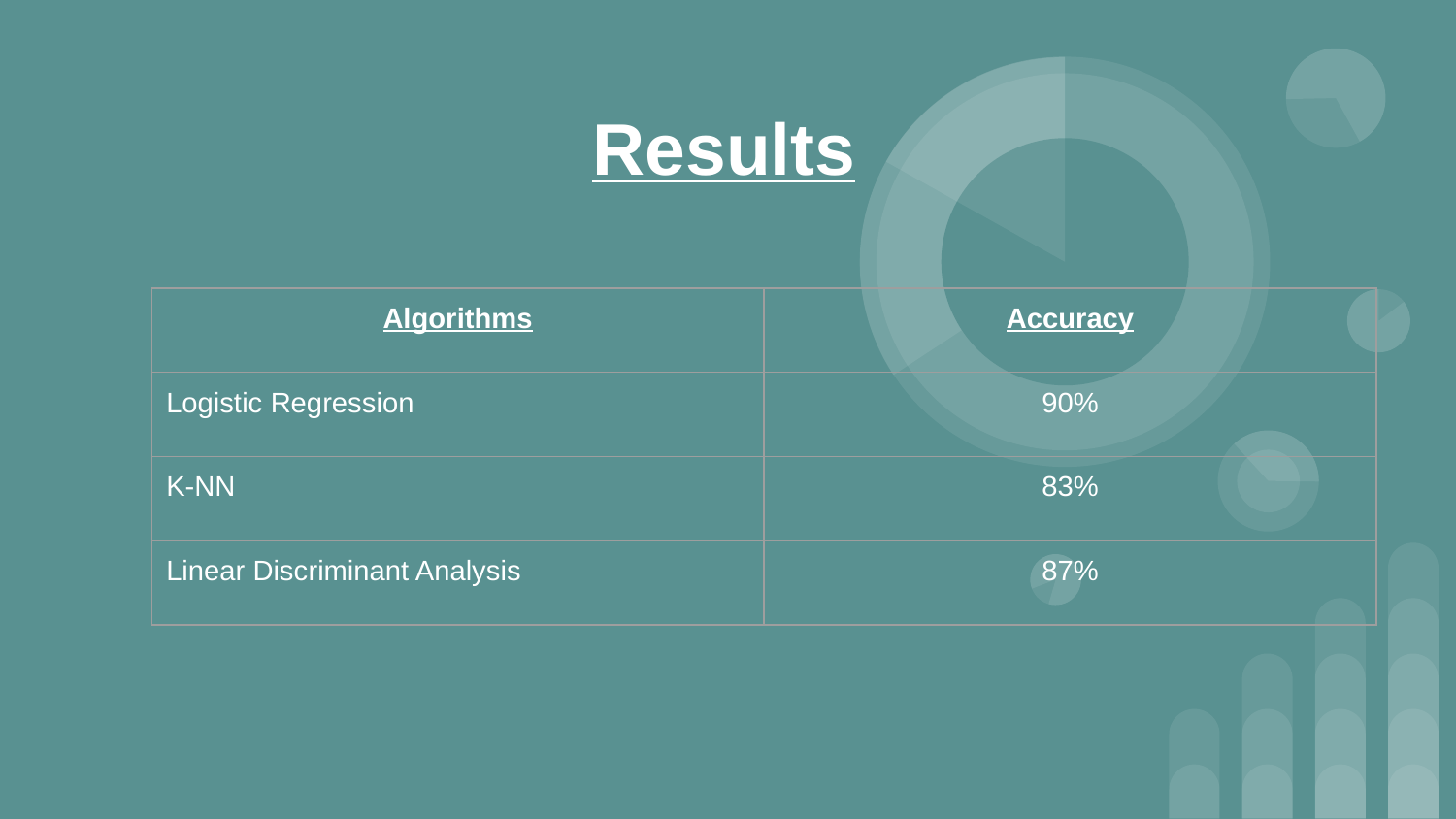

# Results
| Algorithms | Accuracy |
| --- | --- |
| Logistic Regression | 90% |
| K-NN | 83% |
| Linear Discriminant Analysis | 87% |